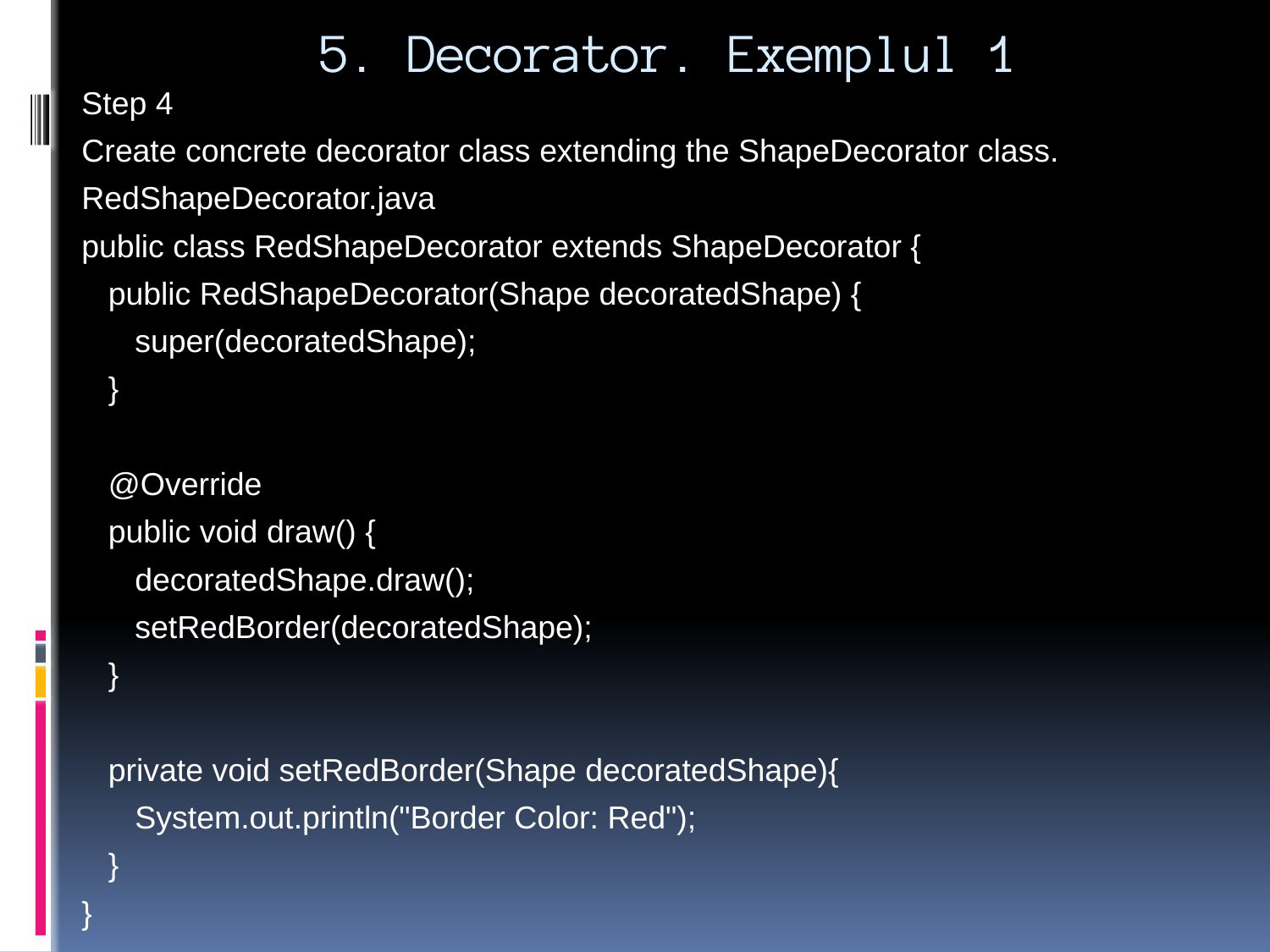

# 5. Decorator. Exemplul 1
Step 4
Create concrete decorator class extending the ShapeDecorator class.
RedShapeDecorator.java
public class RedShapeDecorator extends ShapeDecorator {
   public RedShapeDecorator(Shape decoratedShape) {
      super(decoratedShape);
   }

   @Override
   public void draw() {
      decoratedShape.draw();
      setRedBorder(decoratedShape);
   }

   private void setRedBorder(Shape decoratedShape){
      System.out.println("Border Color: Red");
   }
}